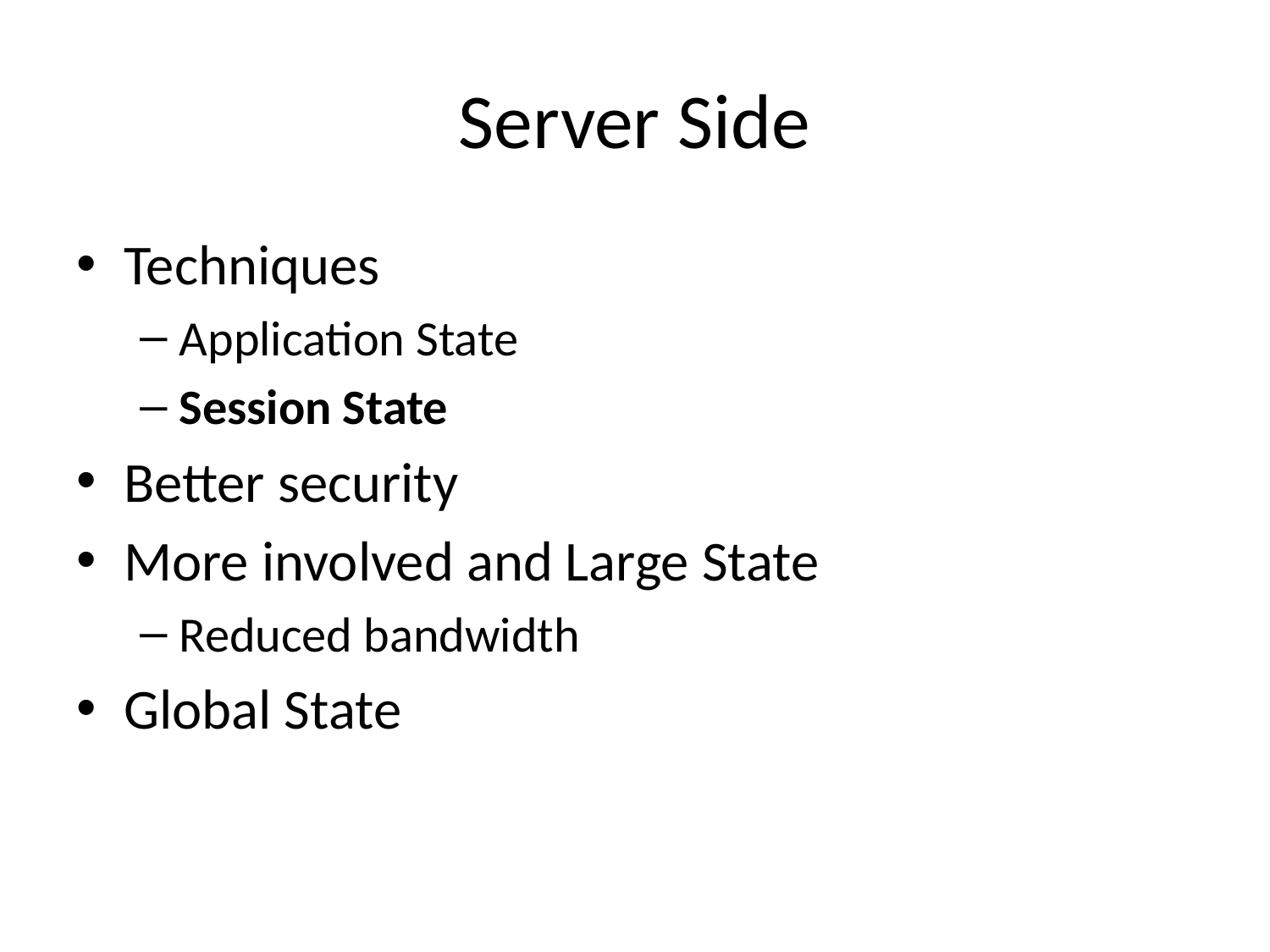

# Server Side
Techniques
Application State
Session State
Better security
More involved and Large State
Reduced bandwidth
Global State